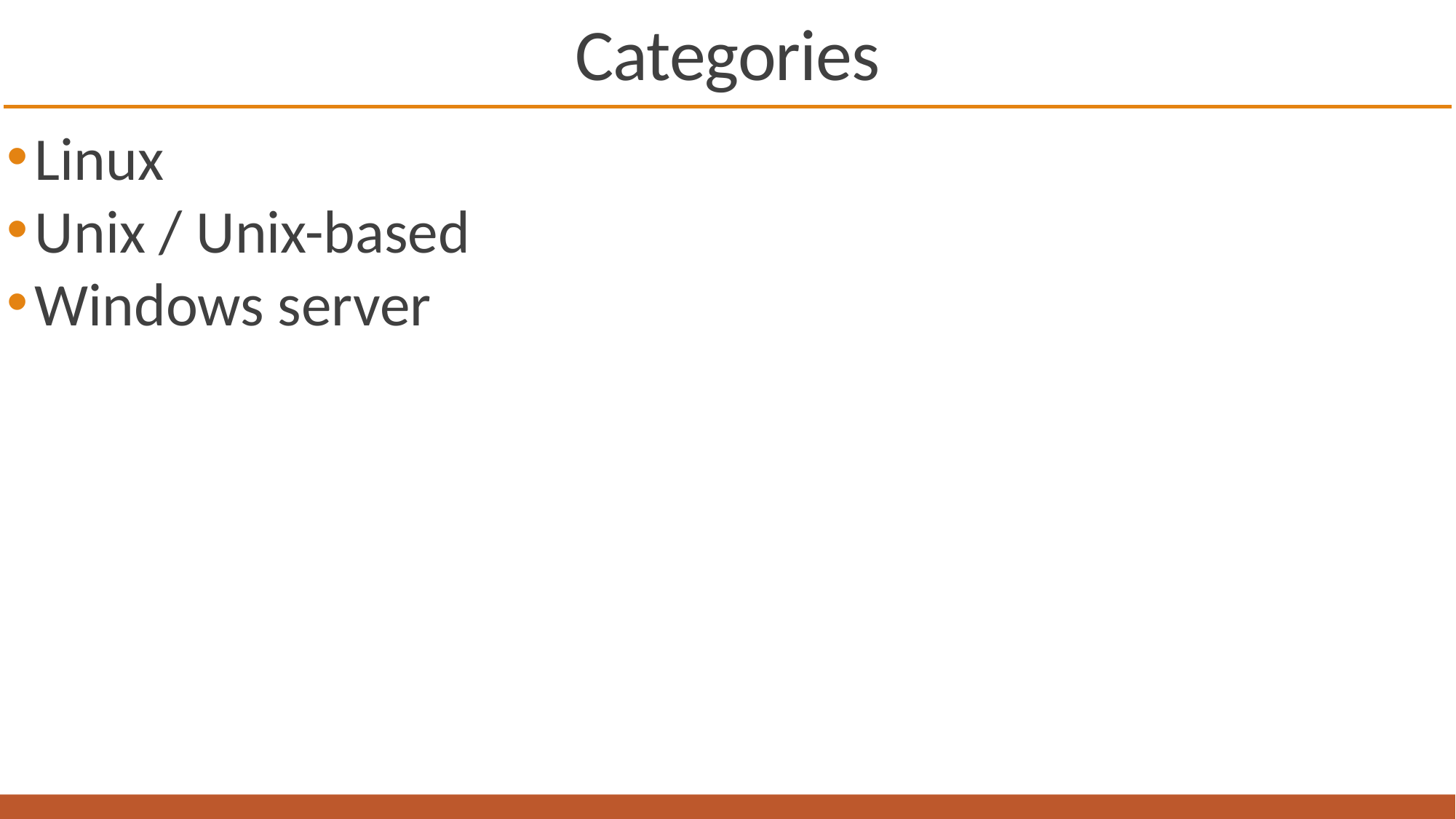

# Categories
Linux
Unix / Unix-based
Windows server